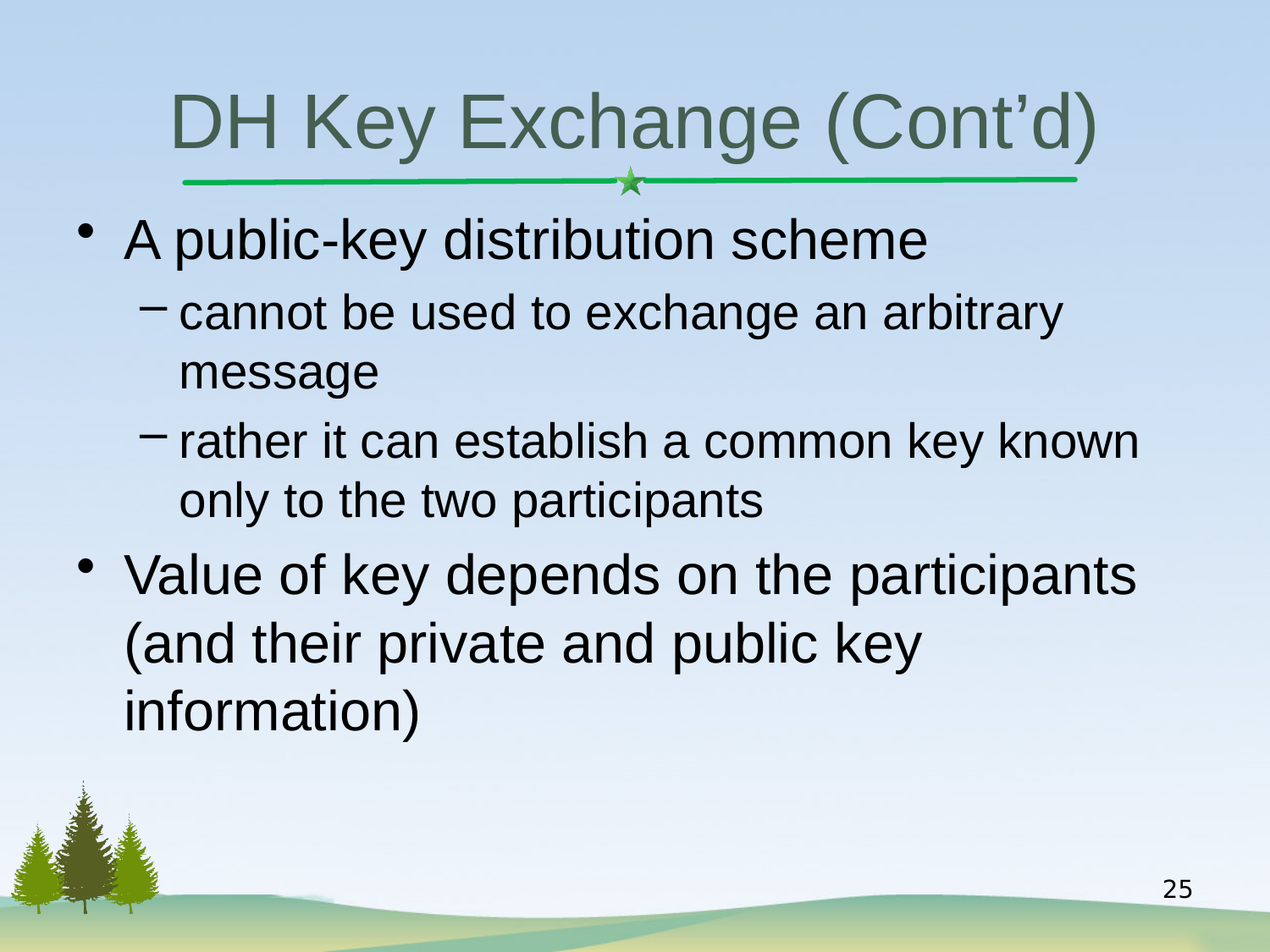

DH Key Exchange (Cont’d)
A public-key distribution scheme
cannot be used to exchange an arbitrary message
rather it can establish a common key known only to the two participants
Value of key depends on the participants (and their private and public key information)
25